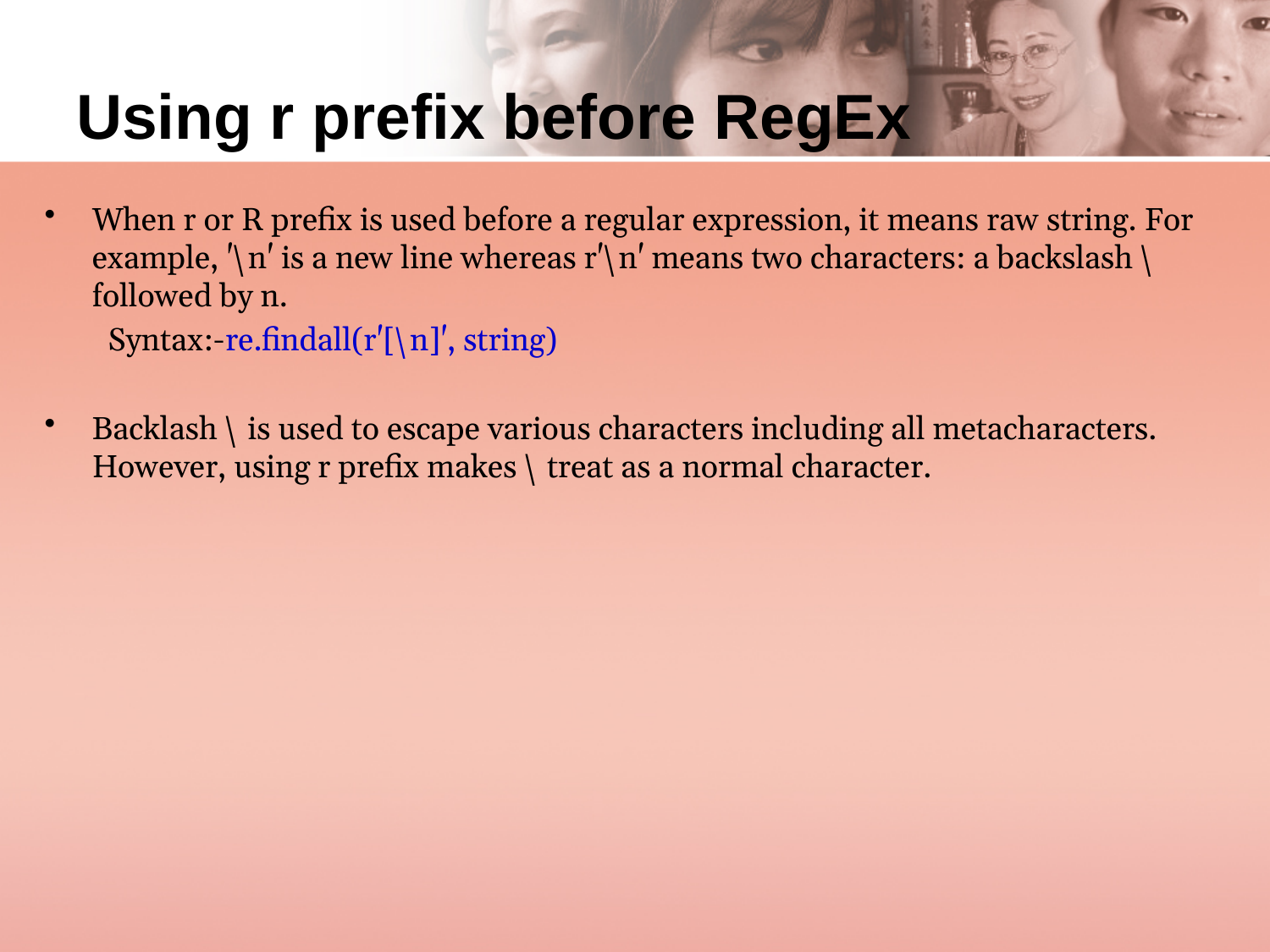

# Using r prefix before RegEx

When r or R prefix is used before a regular expression, it means raw string. For example, '\n' is a new line whereas r'\n' means two characters: a backslash \ followed by n.
Syntax:-re.findall(r'[\n]', string)

Backlash \ is used to escape various characters including all metacharacters. However, using r prefix makes \ treat as a normal character.